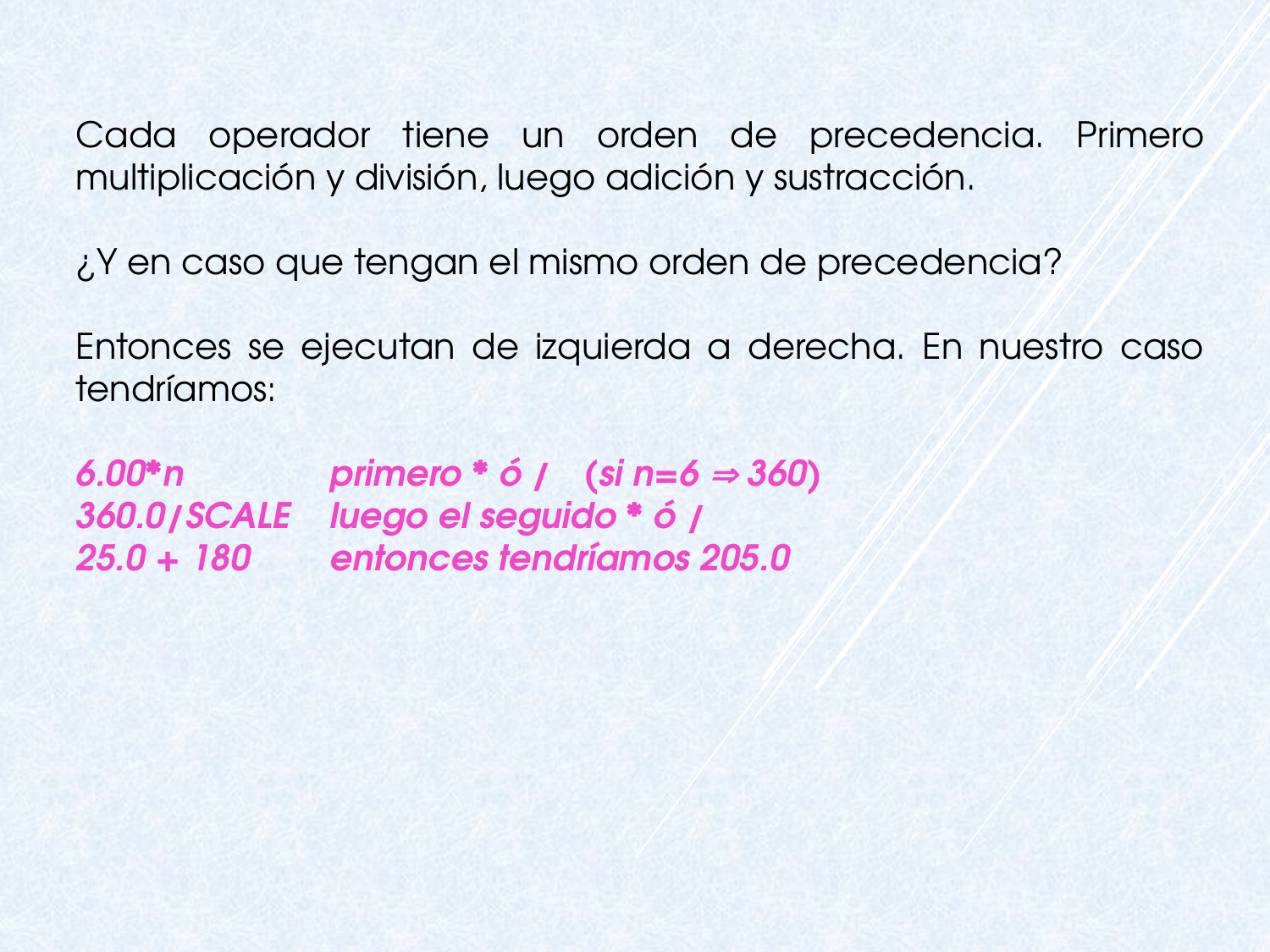

Cada operador tiene un orden de precedencia. Primero multiplicación y división, luego adición y sustracción.

¿Y en caso que tengan el mismo orden de precedencia?

Entonces se ejecutan de izquierda a derecha. En nuestro caso tendríamos:

6.00*n		primero * ó /	(si n=6 ⇒ 360)
360.0/SCALE	luego el seguido * ó /
25.0 + 180	entonces tendríamos 205.0